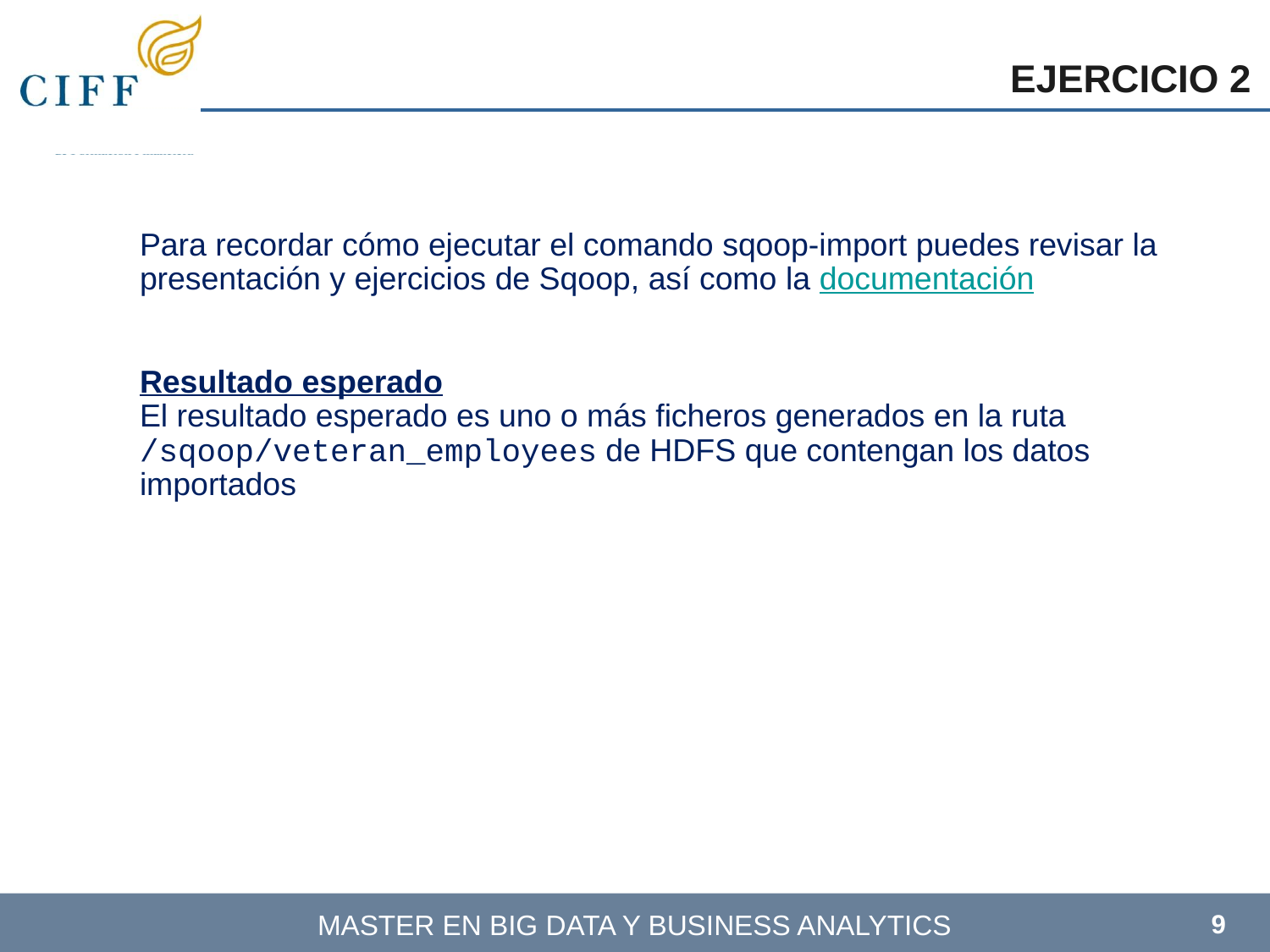

EJERCICIO 2
Para recordar cómo ejecutar el comando sqoop-import puedes revisar la presentación y ejercicios de Sqoop, así como la documentación

Resultado esperado
El resultado esperado es uno o más ficheros generados en la ruta /sqoop/veteran_employees de HDFS que contengan los datos importados
9